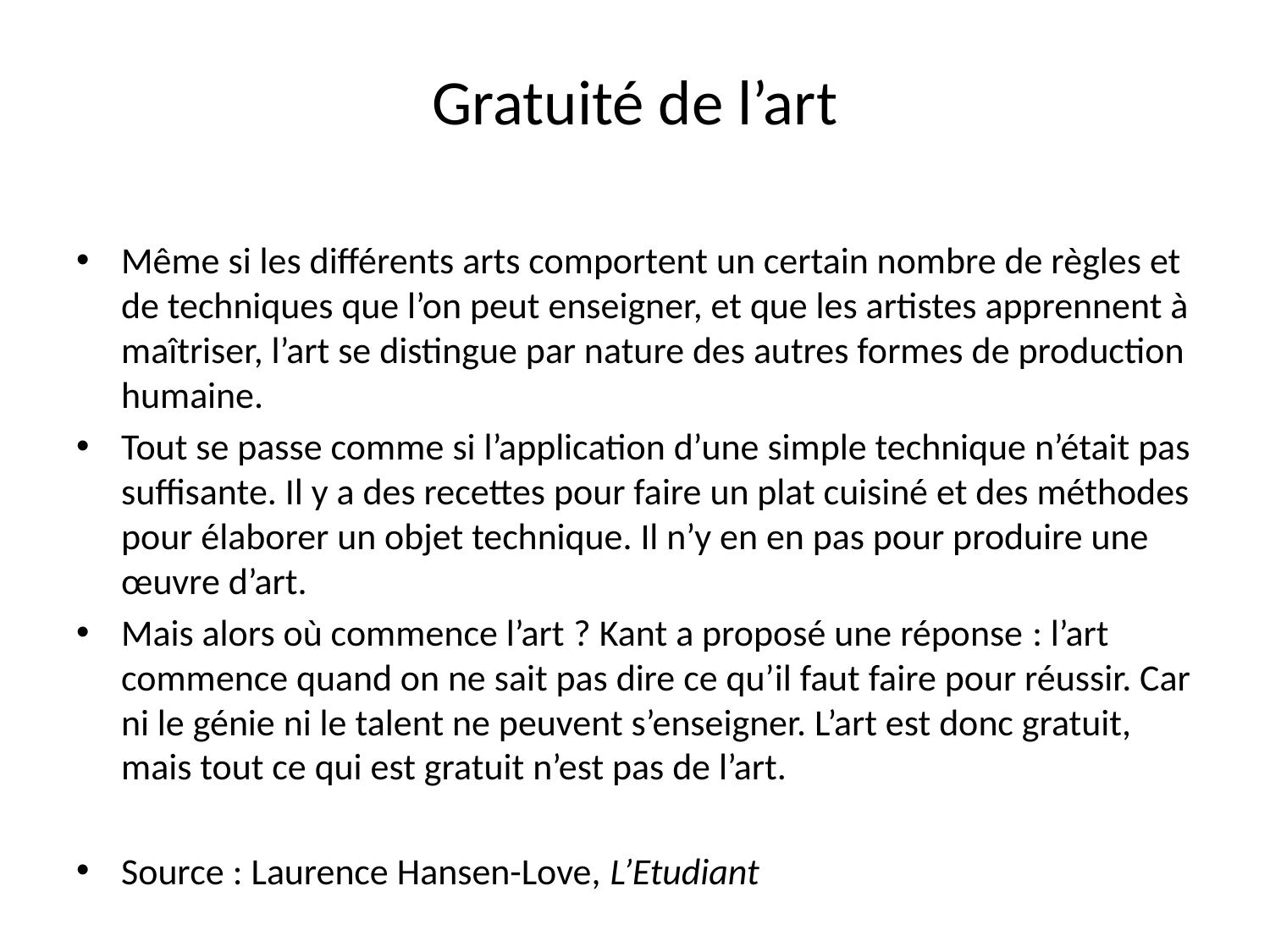

# Gratuité de l’art

Même si les différents arts comportent un certain nombre de règles et de techniques que l’on peut enseigner, et que les artistes apprennent à maîtriser, l’art se distingue par nature des autres formes de production humaine.
Tout se passe comme si l’application d’une simple technique n’était pas suffisante. Il y a des recettes pour faire un plat cuisiné et des méthodes pour élaborer un objet technique. Il n’y en en pas pour produire une œuvre d’art.
Mais alors où commence l’art ? Kant a proposé une réponse : l’art commence quand on ne sait pas dire ce qu’il faut faire pour réussir. Car ni le génie ni le talent ne peuvent s’enseigner. L’art est donc gratuit, mais tout ce qui est gratuit n’est pas de l’art.

Source : Laurence Hansen-Love, L’Etudiant